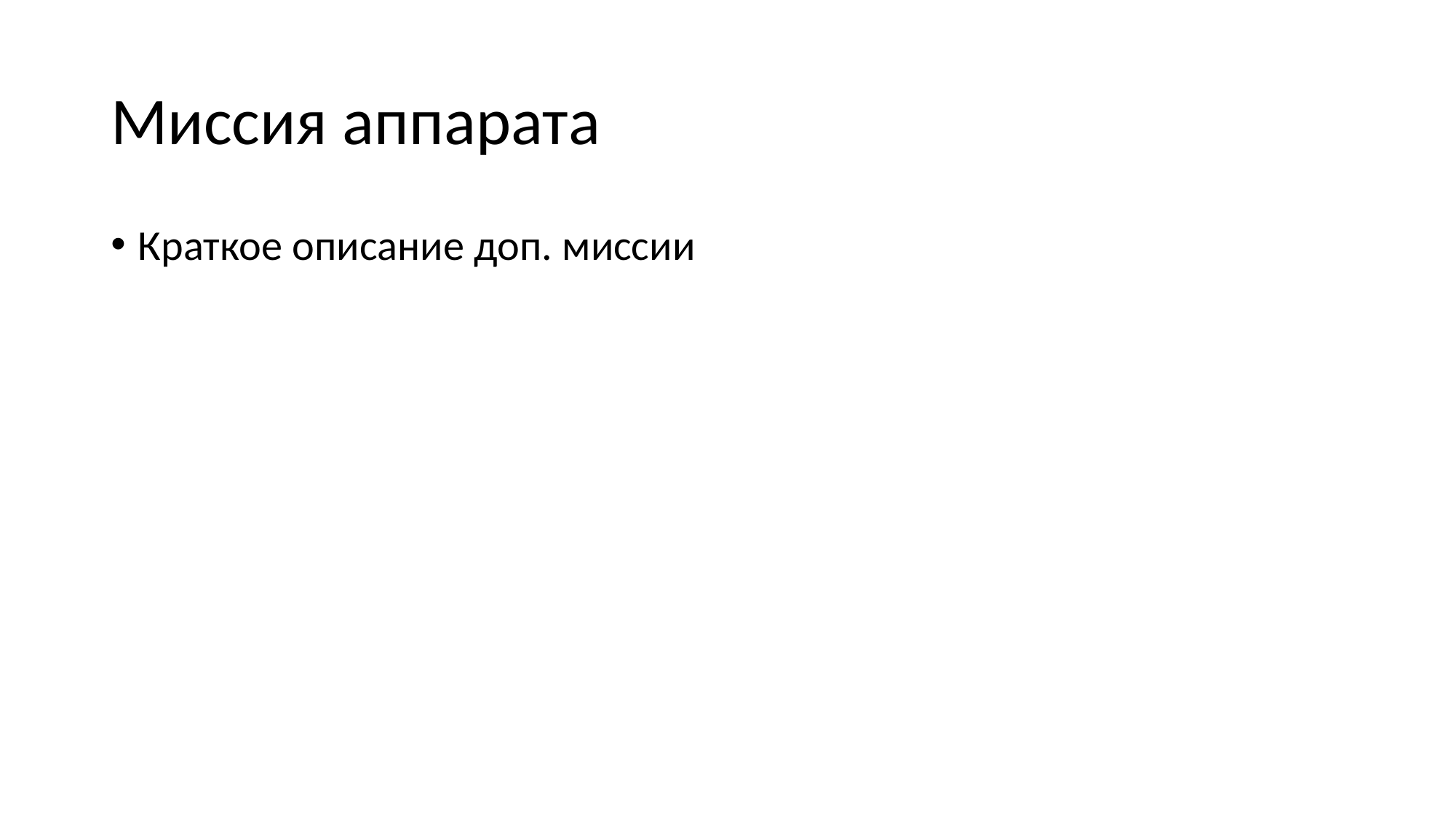

# Миссия аппарата
Краткое описание доп. миссии